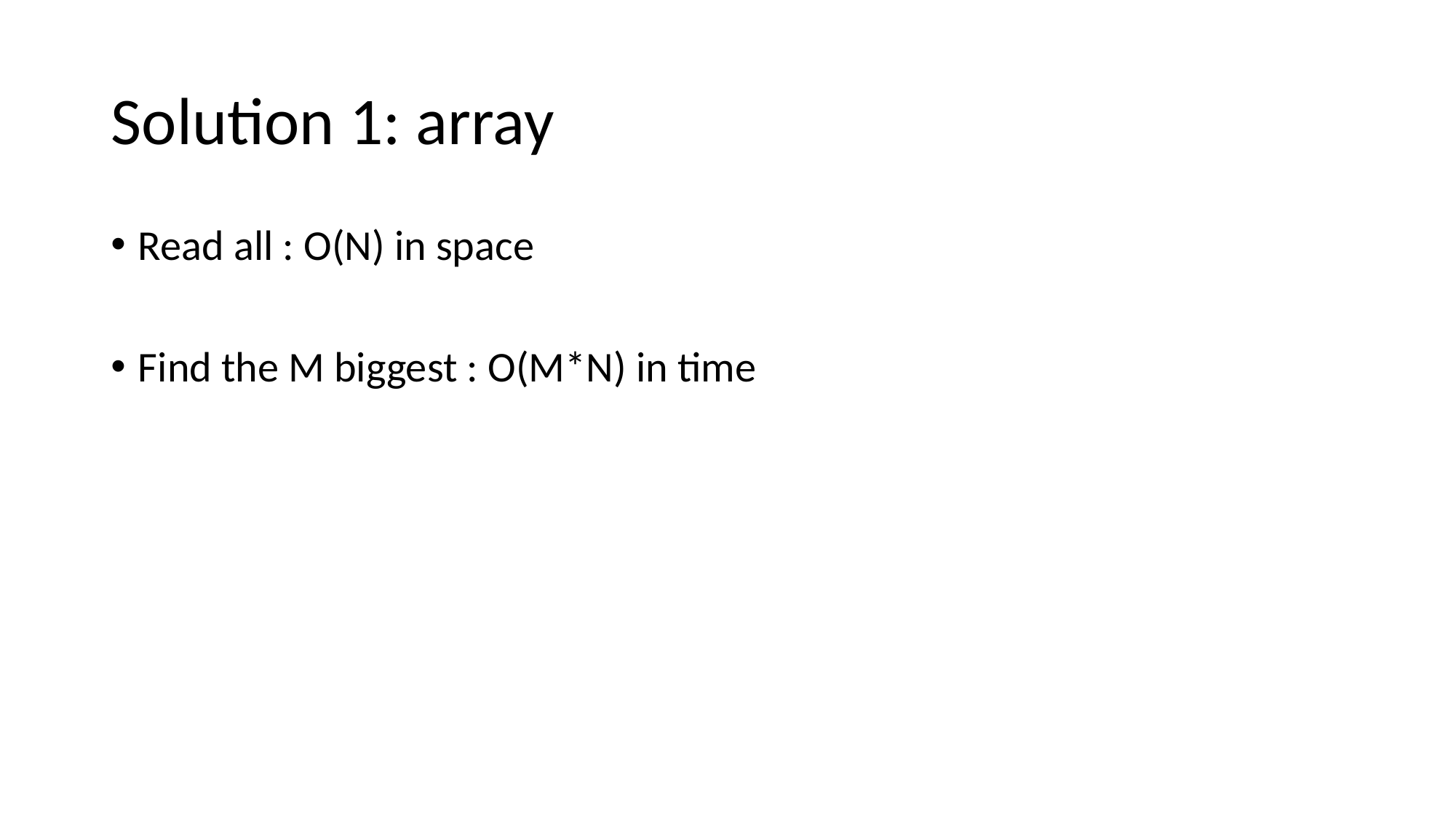

# Solution 1: array
Read all : O(N) in space

Find the M biggest : O(M*N) in time